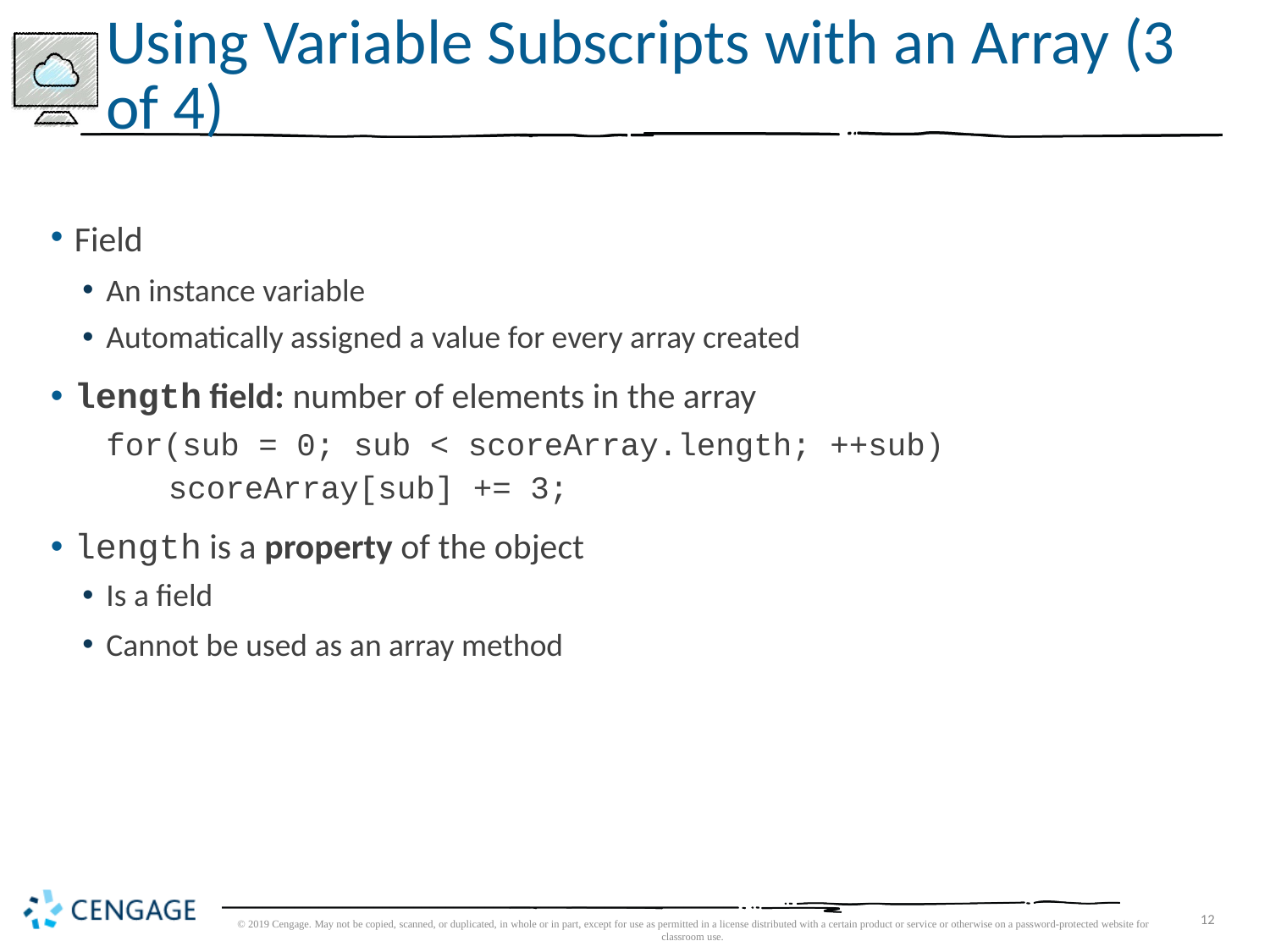

# Using Variable Subscripts with an Array (3 of 4)
Field
An instance variable
Automatically assigned a value for every array created
length field: number of elements in the array
	for(sub = 0; sub < scoreArray.length; ++sub)
	  scoreArray[sub] += 3;
length is a property of the object
Is a field
Cannot be used as an array method

© 2019 Cengage. May not be copied, scanned, or duplicated, in whole or in part, except for use as permitted in a license distributed with a certain product or service or otherwise on a password-protected website for classroom use.